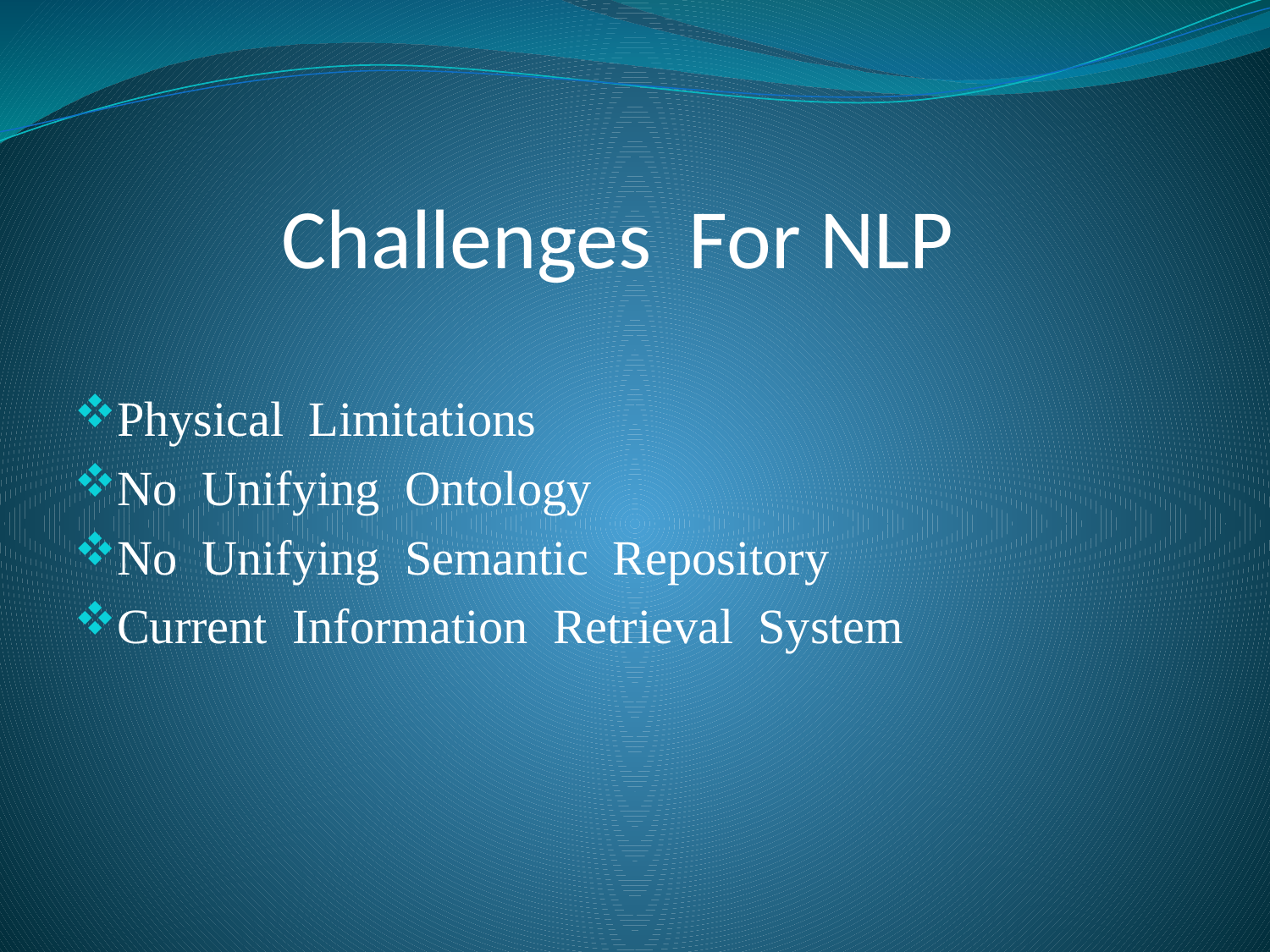

# Challenges  For NLP
Physical  Limitations
No  Unifying  Ontology
No  Unifying  Semantic  Repository
Current  Information  Retrieval  System